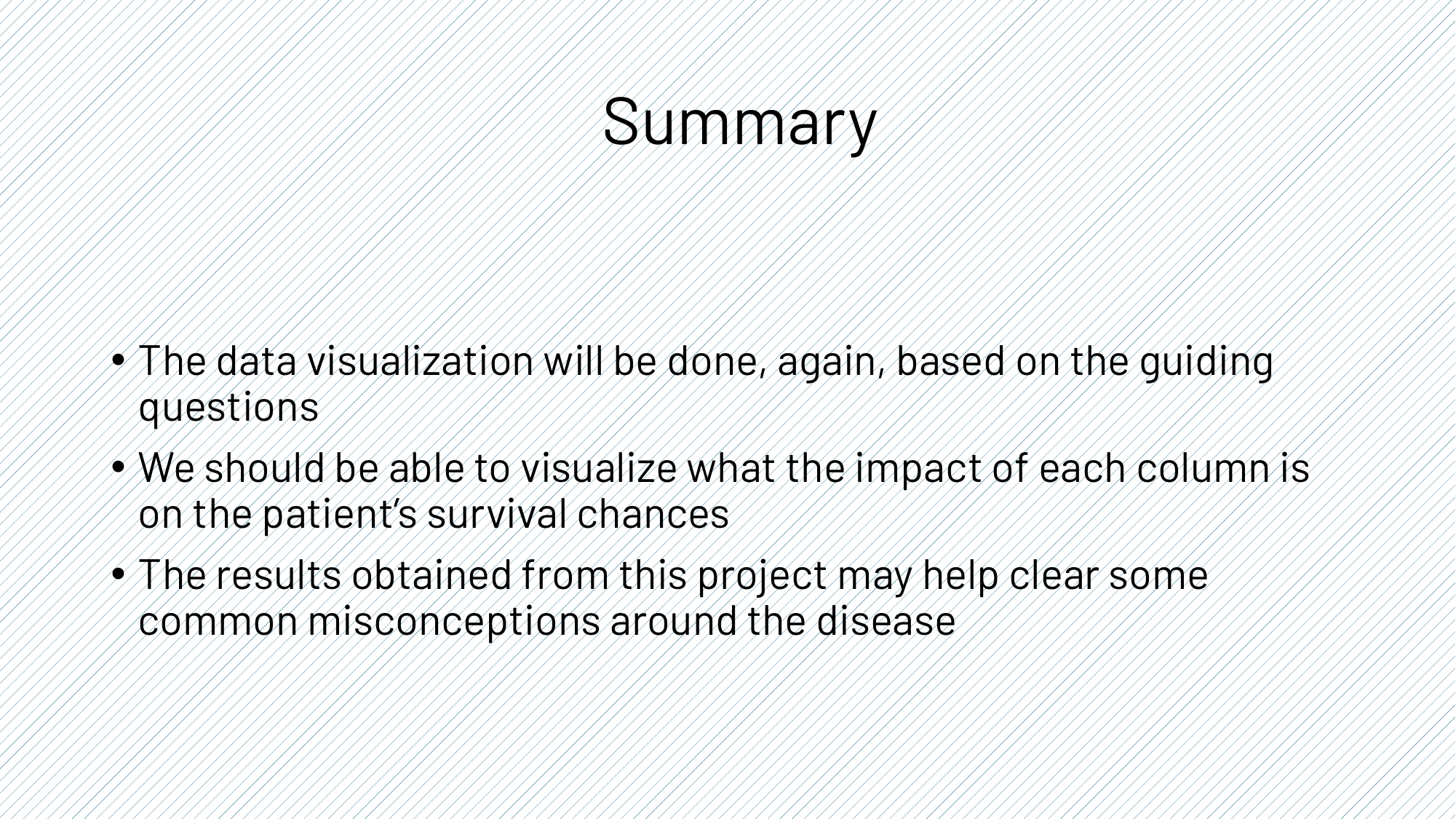

# Summary
The data visualization will be done, again, based on the guiding questions
We should be able to visualize what the impact of each column is on the patient’s survival chances
The results obtained from this project may help clear some common misconceptions around the disease